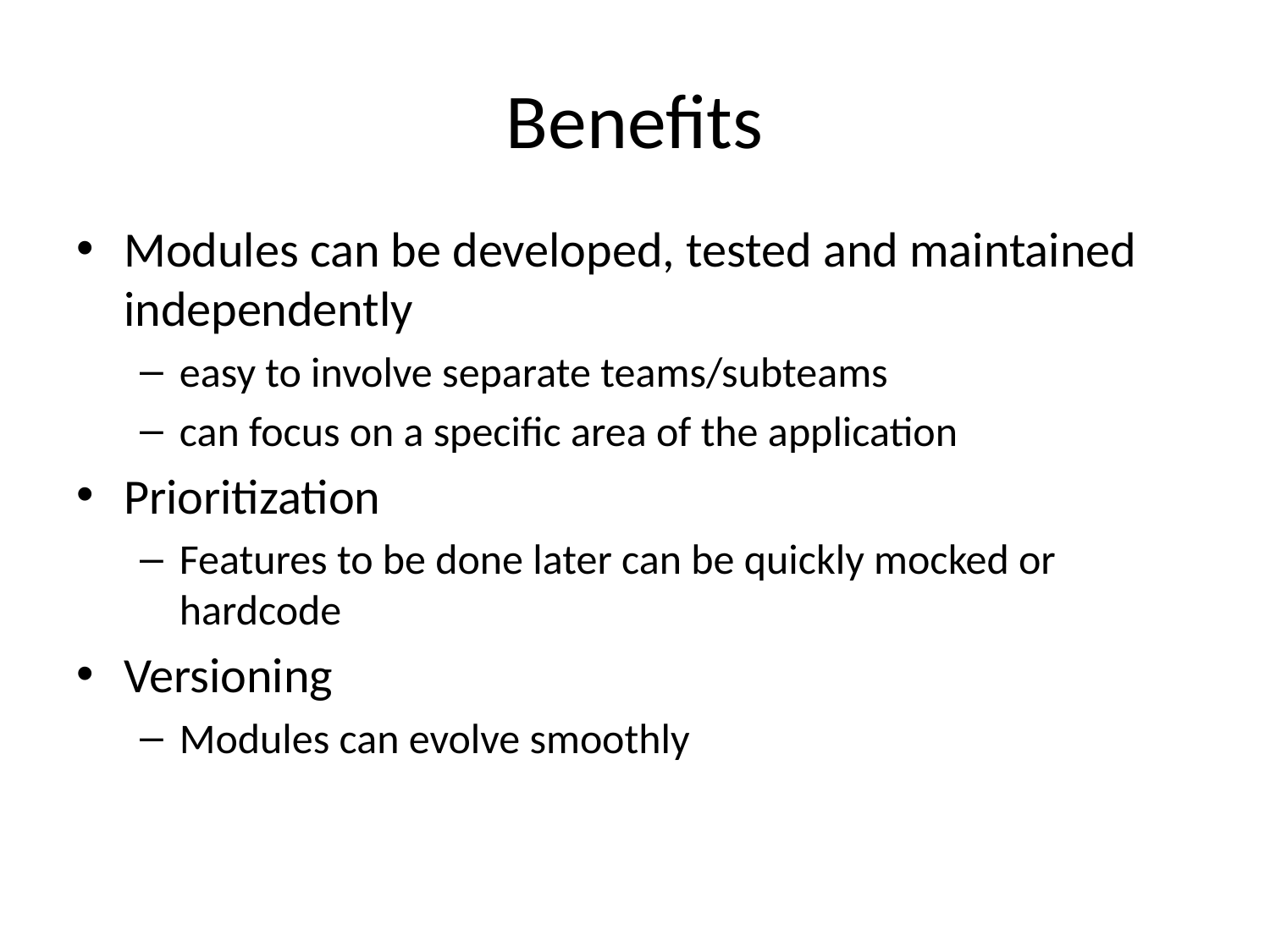

# Benefits
Modules can be developed, tested and maintained independently
easy to involve separate teams/subteams
can focus on a specific area of the application
Prioritization
Features to be done later can be quickly mocked or hardcode
Versioning
Modules can evolve smoothly